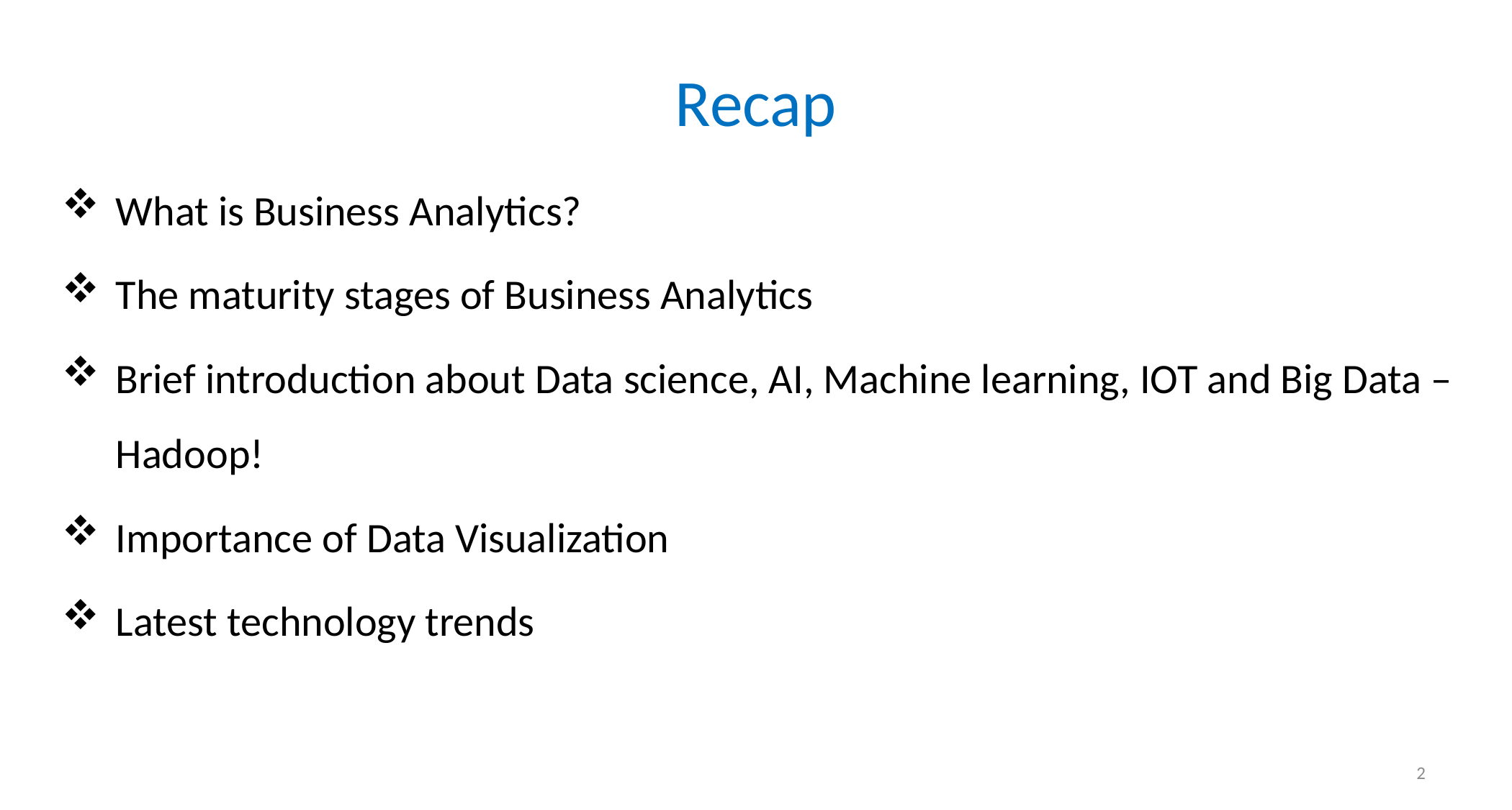

# Recap
What is Business Analytics?
The maturity stages of Business Analytics
Brief introduction about Data science, AI, Machine learning, IOT and Big Data – Hadoop!
Importance of Data Visualization
Latest technology trends

2